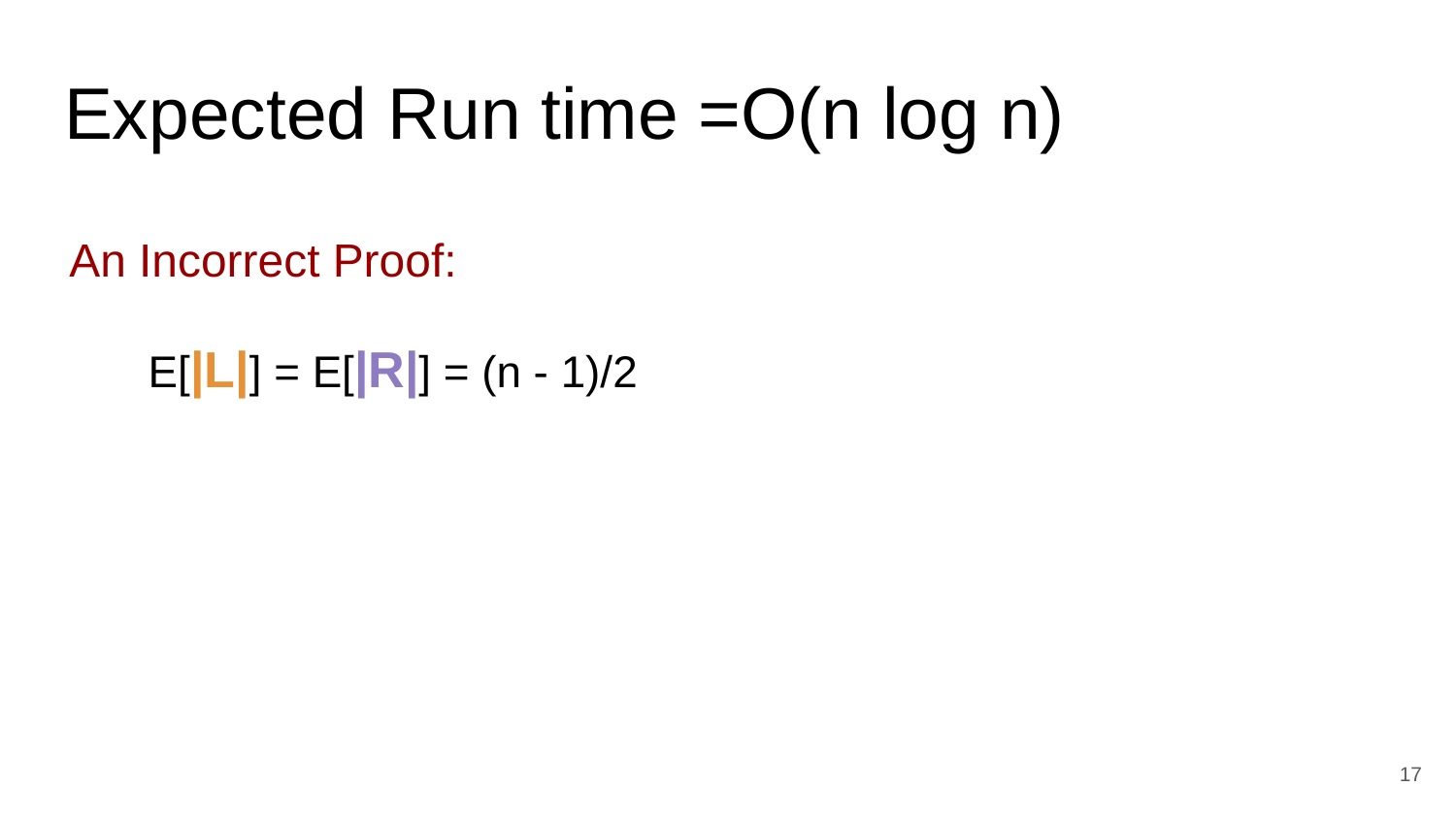

Expected Run time =O(n log n)
An Incorrect Proof:
   E[|L|] = E[|R|] = (n - 1)/2
17